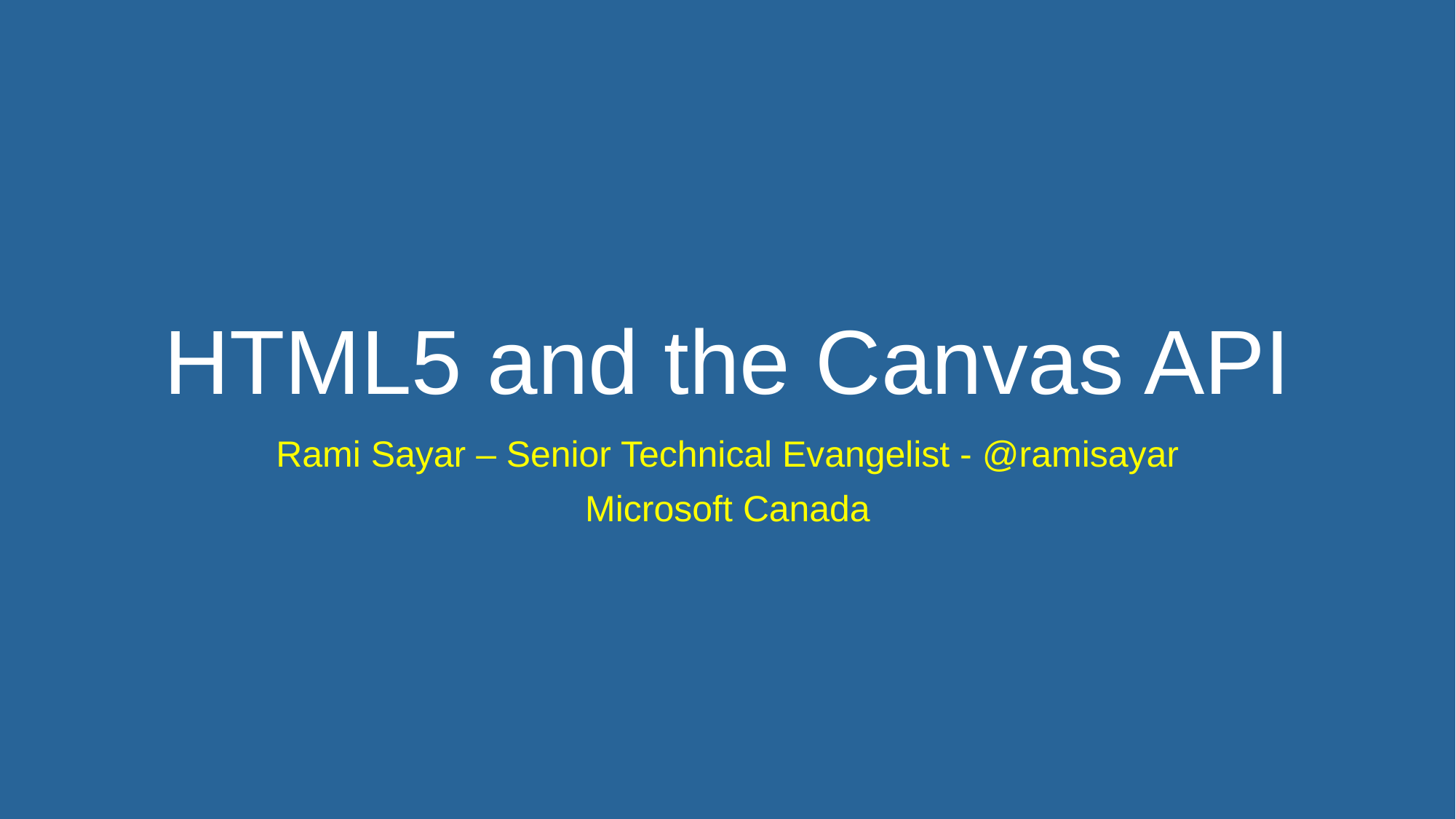

# HTML5 and the Canvas API
Rami Sayar – Senior Technical Evangelist - @ramisayar
Microsoft Canada